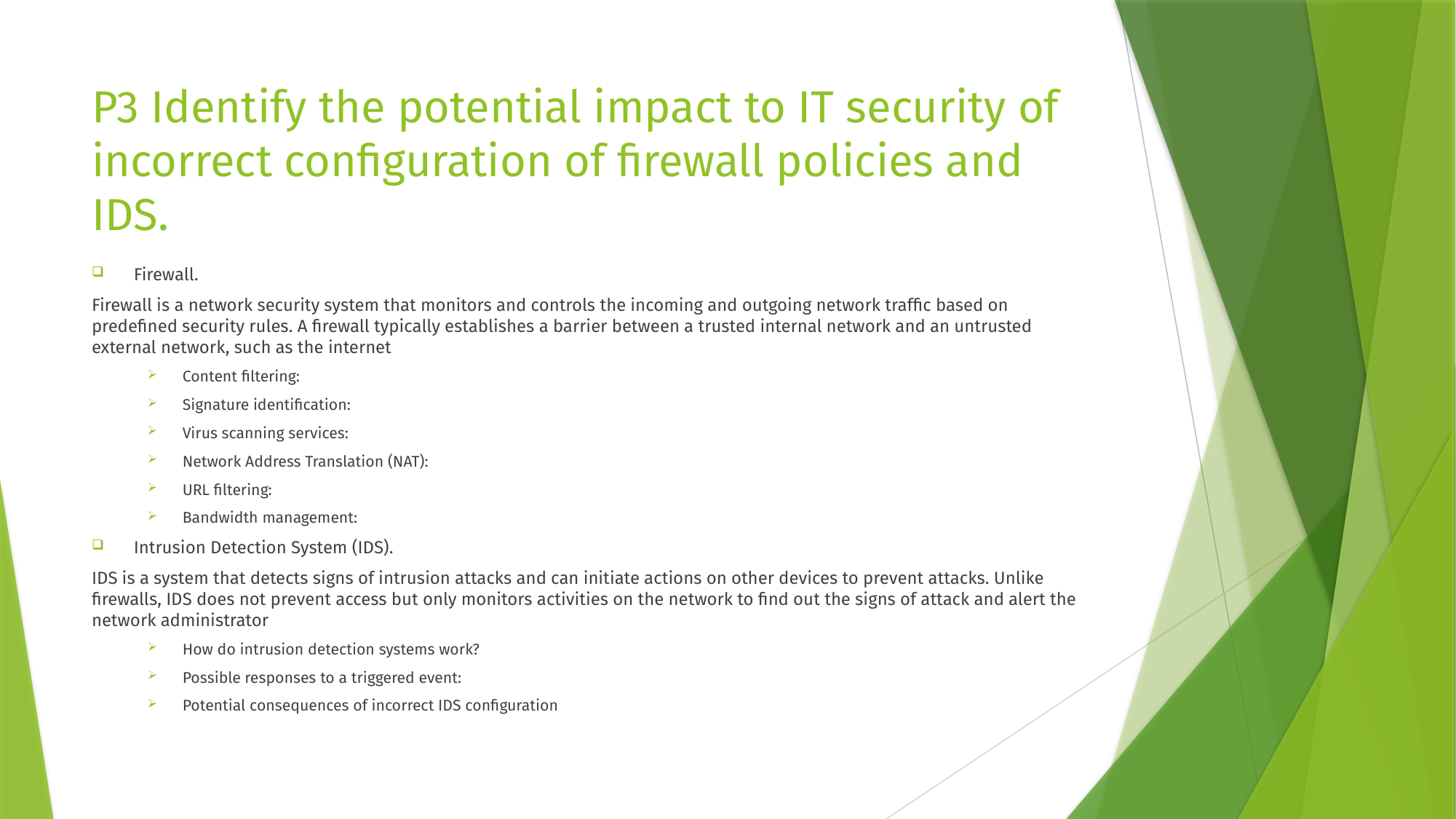

# P3 Identify the potential impact to IT security of incorrect configuration of firewall policies and IDS.
Firewall.
Firewall is a network security system that monitors and controls the incoming and outgoing network traffic based on predefined security rules. A firewall typically establishes a barrier between a trusted internal network and an untrusted external network, such as the internet
Content filtering:
Signature identification:
Virus scanning services:
Network Address Translation (NAT):
URL filtering:
Bandwidth management:
Intrusion Detection System (IDS).
IDS is a system that detects signs of intrusion attacks and can initiate actions on other devices to prevent attacks. Unlike firewalls, IDS does not prevent access but only monitors activities on the network to find out the signs of attack and alert the network administrator
How do intrusion detection systems work?
Possible responses to a triggered event:
Potential consequences of incorrect IDS configuration